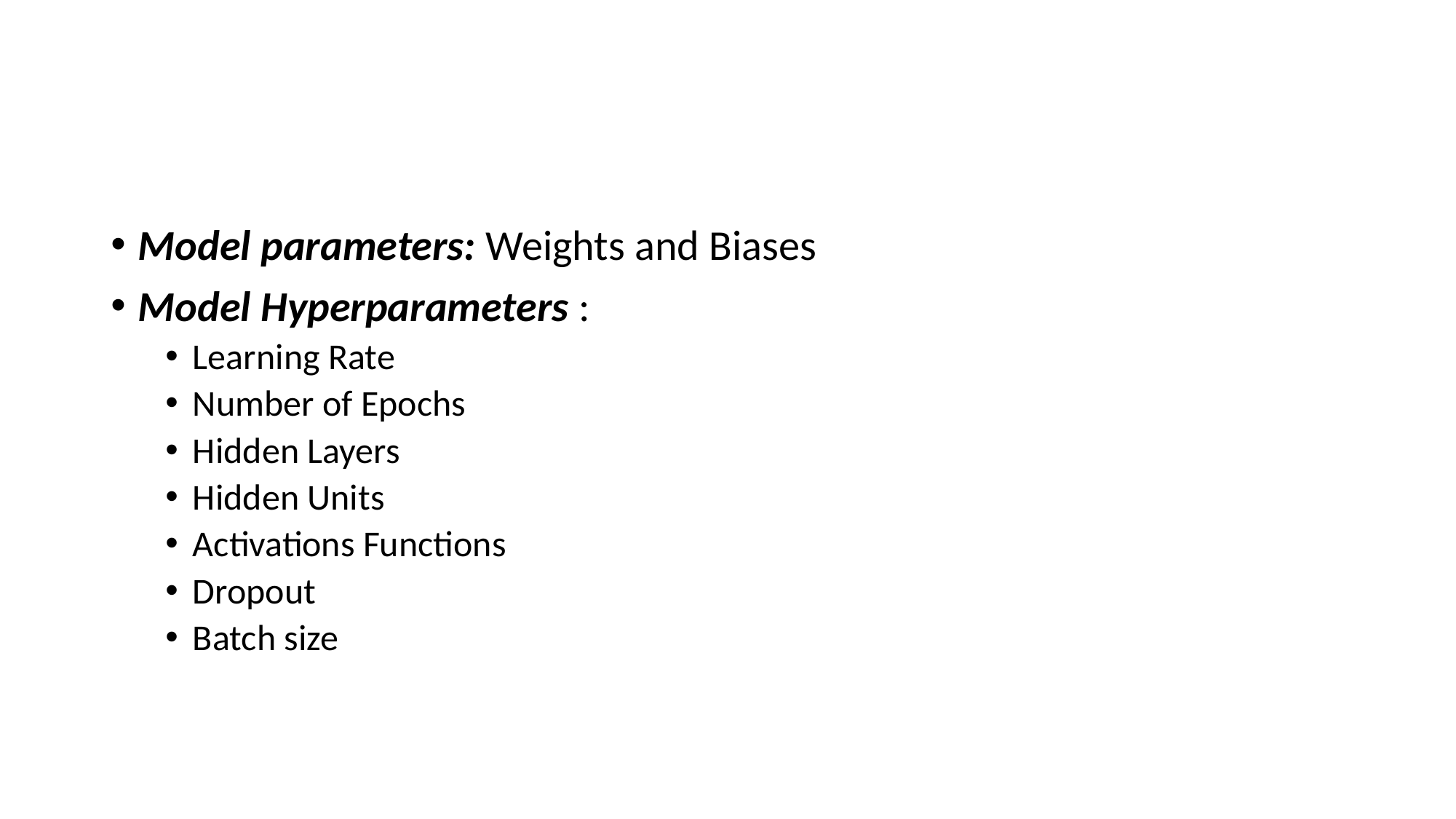

#
Model parameters: Weights and Biases
Model Hyperparameters :
Learning Rate
Number of Epochs
Hidden Layers
Hidden Units
Activations Functions
Dropout
Batch size